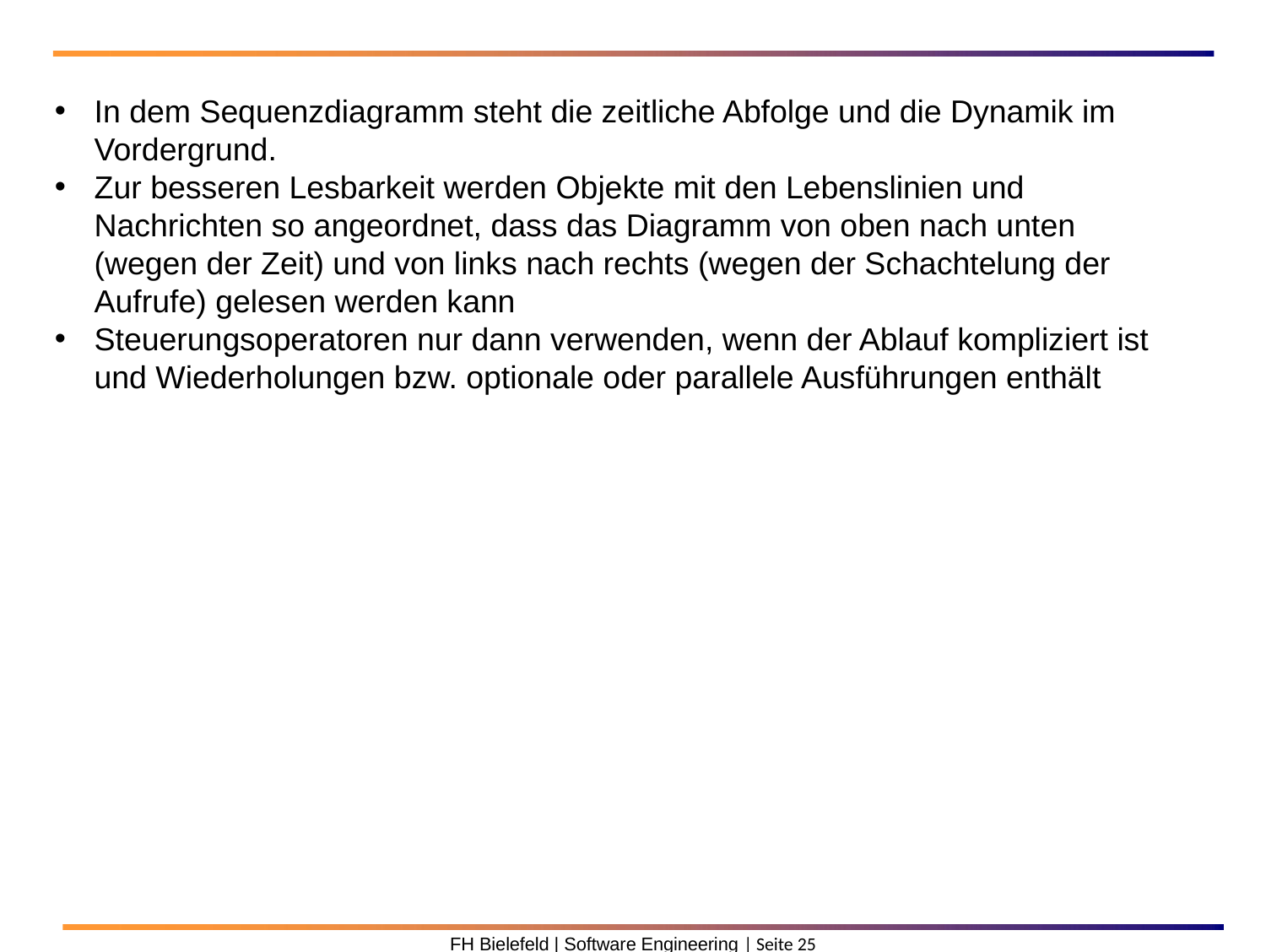

In dem Sequenzdiagramm steht die zeitliche Abfolge und die Dynamik im Vordergrund.
Zur besseren Lesbarkeit werden Objekte mit den Lebenslinien und Nachrichten so angeordnet, dass das Diagramm von oben nach unten (wegen der Zeit) und von links nach rechts (wegen der Schachtelung der Aufrufe) gelesen werden kann
Steuerungsoperatoren nur dann verwenden, wenn der Ablauf kompliziert ist und Wiederholungen bzw. optionale oder parallele Ausführungen enthält